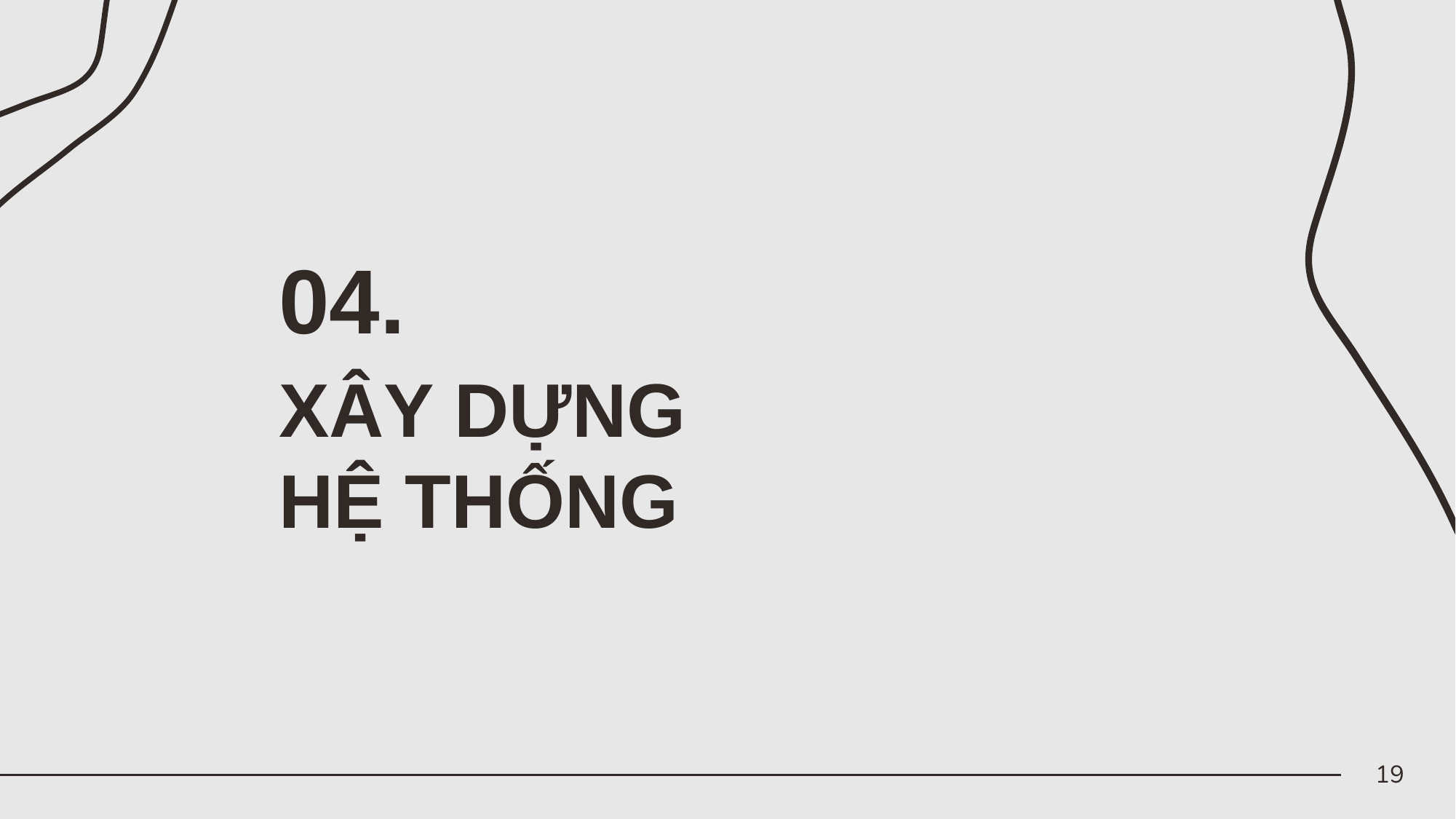

04.
# XÂY DỰNG HỆ THỐNG
19